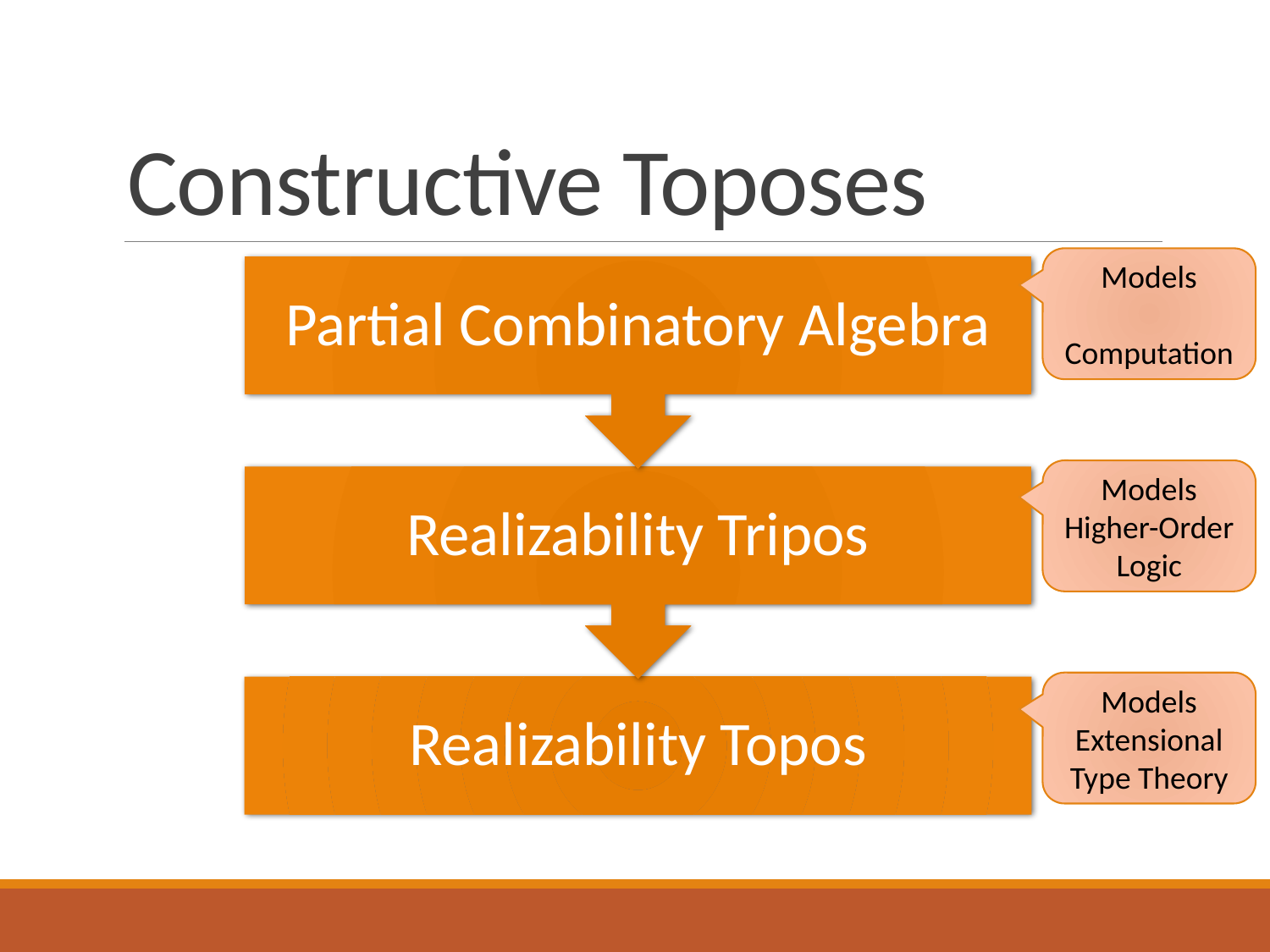

# Constructive Toposes
Models

Computation
Realizability Topos
Realizability Tripos
Partial Combinatory Algebra
Models Higher-Order Logic
Models Extensional Type Theory